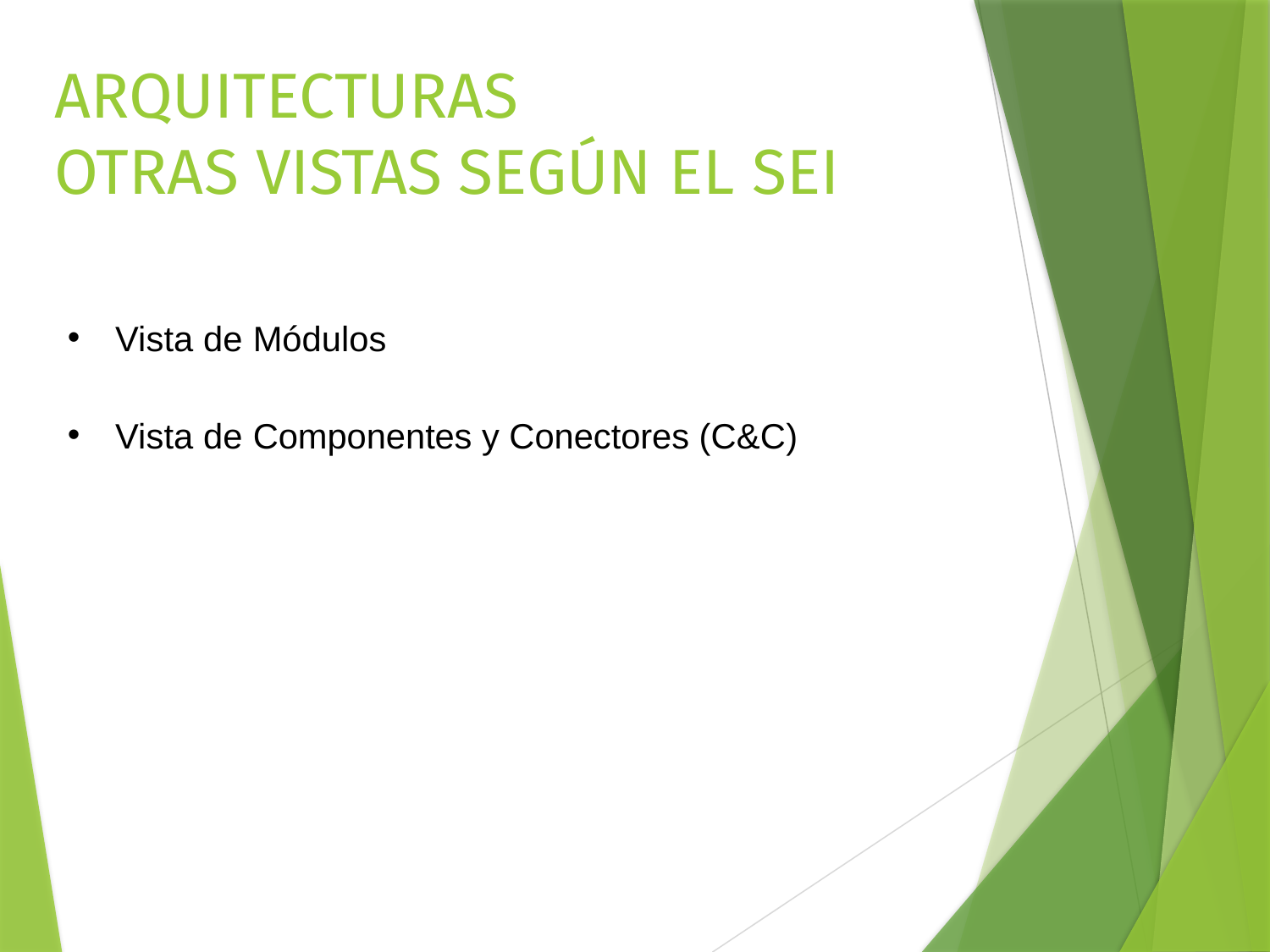

# ARQUITECTURAS OTRAS VISTAS SEGÚN EL SEI
Vista de Módulos

Vista de Componentes y Conectores (C&C)